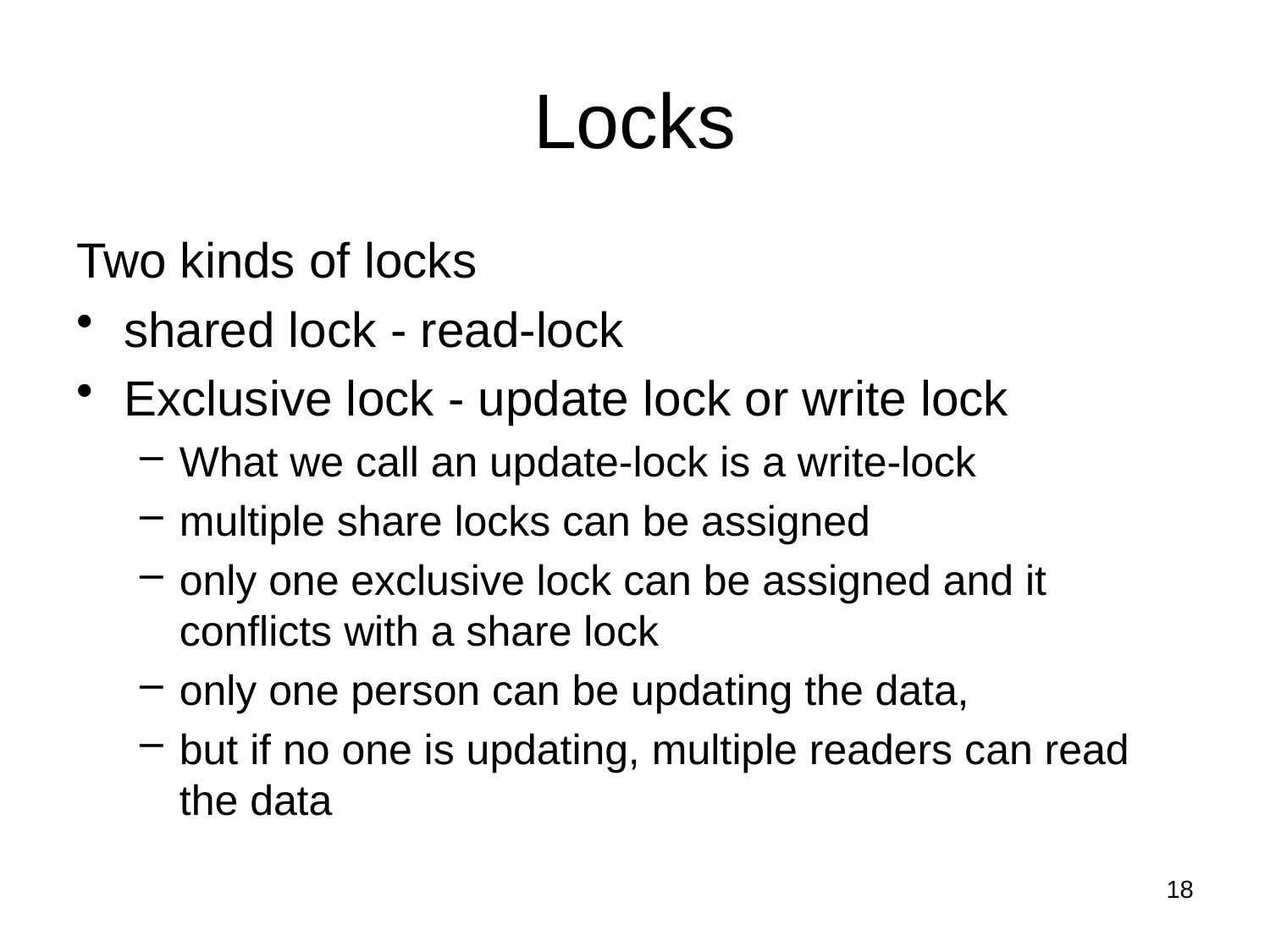

# Locks
Two kinds of locks
shared lock - read-lock
Exclusive lock - update lock or write lock
What we call an update-lock is a write-lock
multiple share locks can be assigned
only one exclusive lock can be assigned and it conflicts with a share lock
only one person can be updating the data,
but if no one is updating, multiple readers can read the data

18